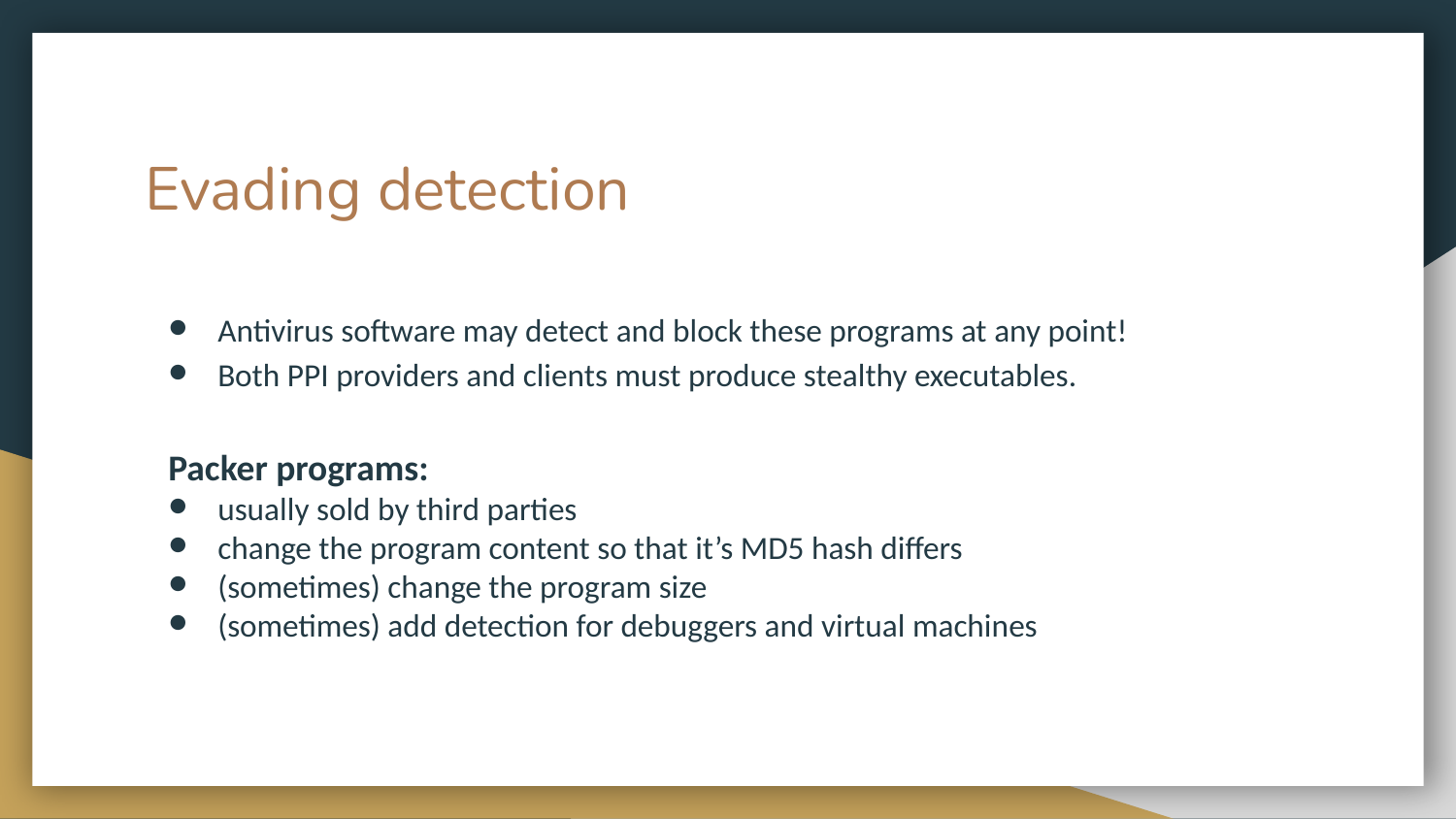

# Evading detection
Antivirus software may detect and block these programs at any point!
Both PPI providers and clients must produce stealthy executables.

Packer programs:
usually sold by third parties
change the program content so that it’s MD5 hash differs
(sometimes) change the program size
(sometimes) add detection for debuggers and virtual machines